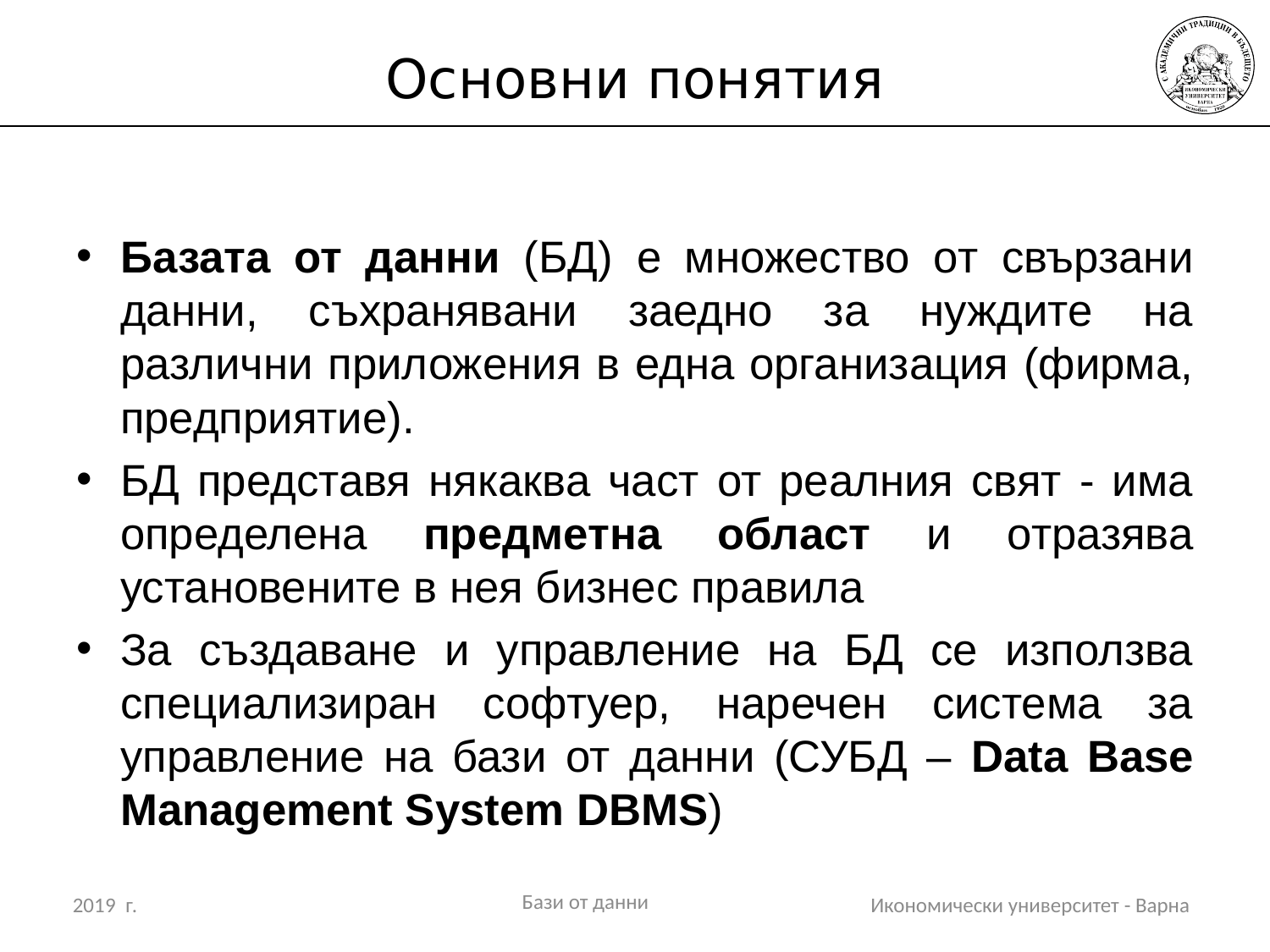

# Основни понятия
Базата от данни (БД) е множество от свързани данни, съхранявани заедно за нуждите на различни приложения в една организация (фирма, предприятие).
БД представя някаква част от реалния свят - има определена предметна област и отразява установените в нея бизнес правила
За създаване и управление на БД се използва специализиран софтуер, наречен система за управление на бази от данни (СУБД – Data Base Management System DBMS)
Бази от данни
2019  г.
Икономически университет - Варна